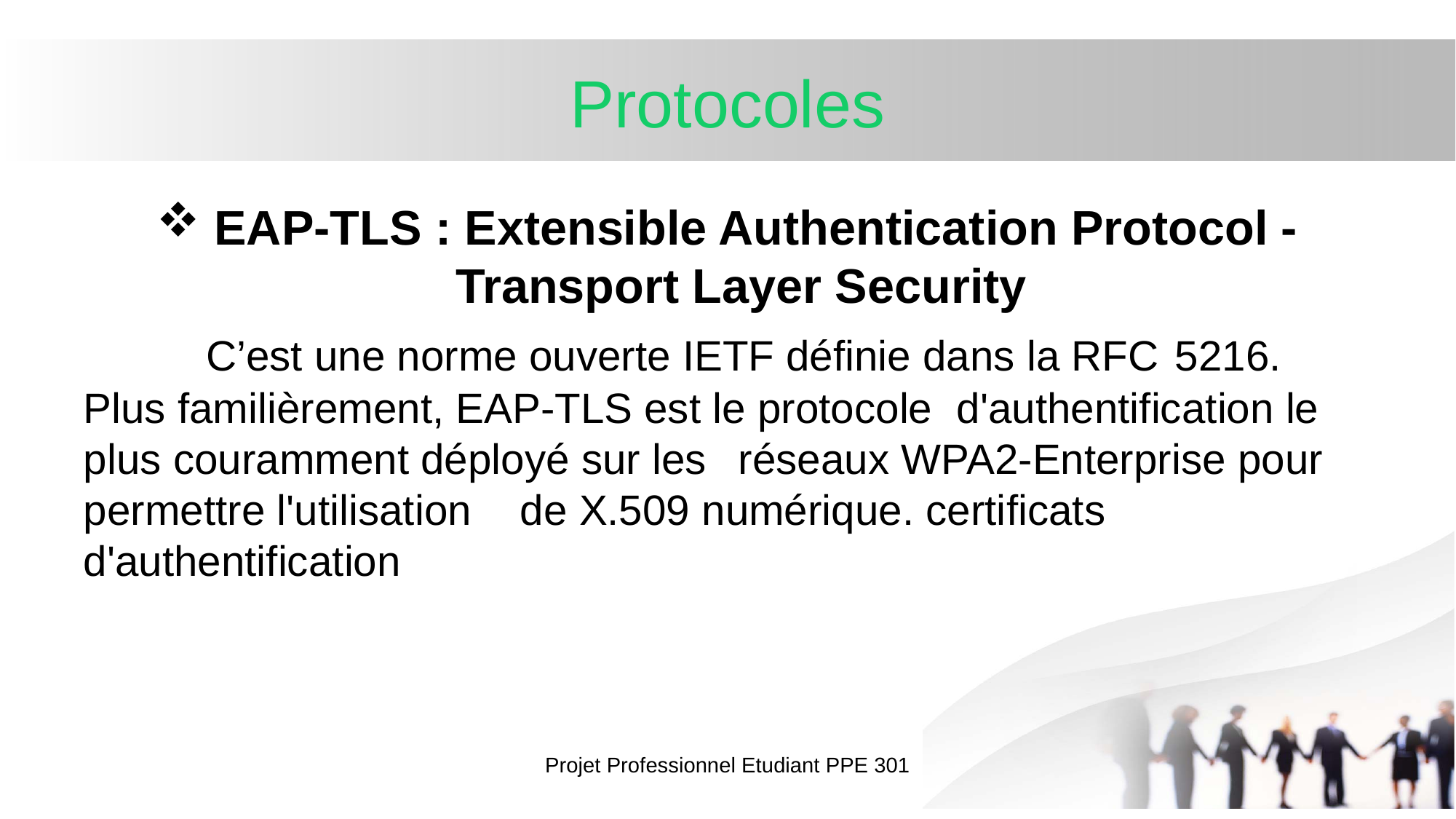

# Protocoles
 EAP-TLS : Extensible Authentication Protocol - Transport Layer Security
	 C’est une norme ouverte IETF définie dans la RFC 	5216. Plus familièrement, EAP-TLS est le protocole 	d'authentification le plus couramment déployé sur les 	réseaux WPA2-Enterprise pour permettre l'utilisation 	de X.509 numérique. certificats d'authentification

Projet Professionnel Etudiant PPE 301
19